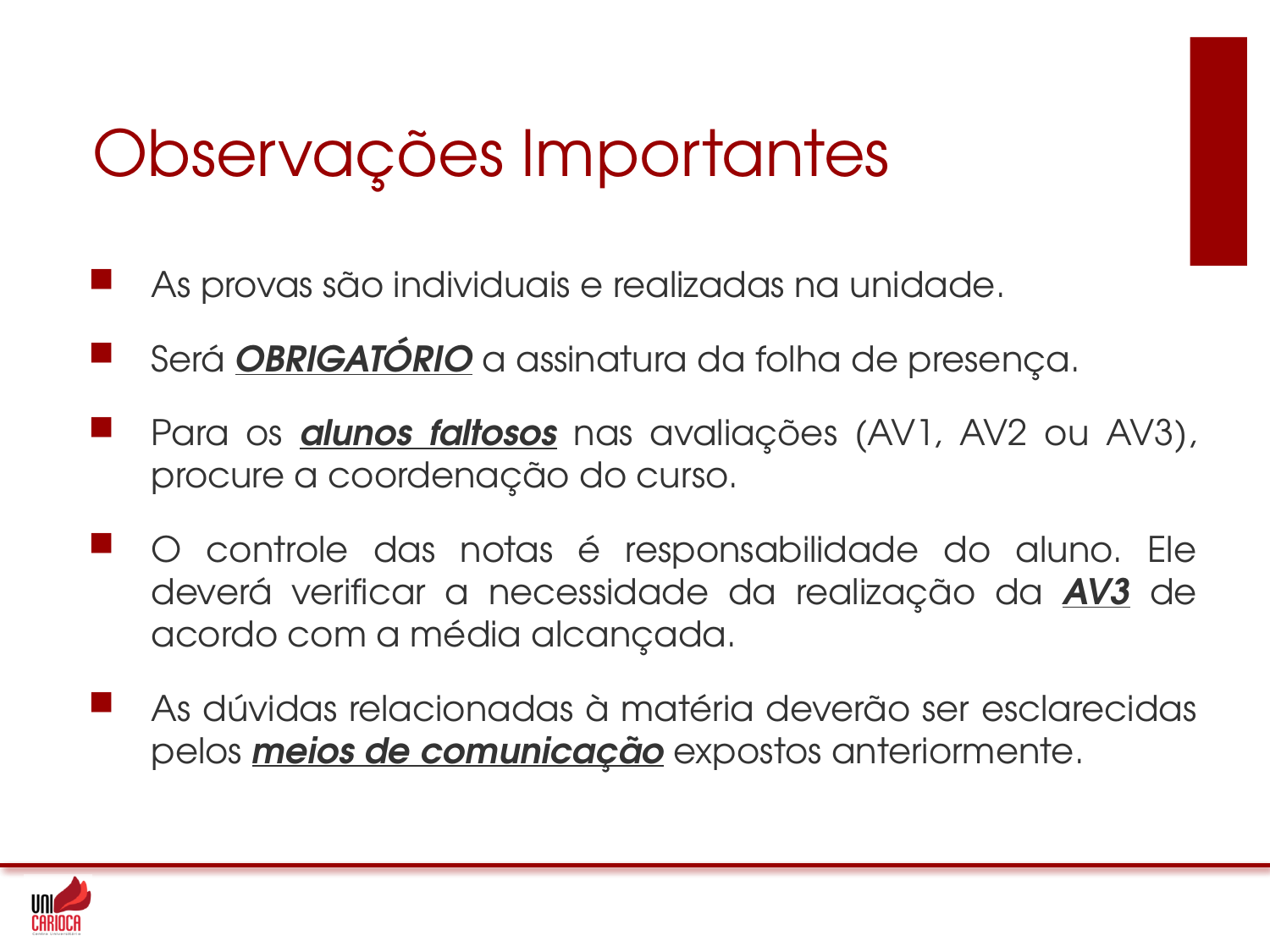

# Observações Importantes
As provas são individuais e realizadas na unidade.
Será OBRIGATÓRIO a assinatura da folha de presença.
Para os alunos faltosos nas avaliações (AV1, AV2 ou AV3), procure a coordenação do curso.
O controle das notas é responsabilidade do aluno. Ele deverá verificar a necessidade da realização da AV3 de acordo com a média alcançada.
As dúvidas relacionadas à matéria deverão ser esclarecidas pelos meios de comunicação expostos anteriormente.